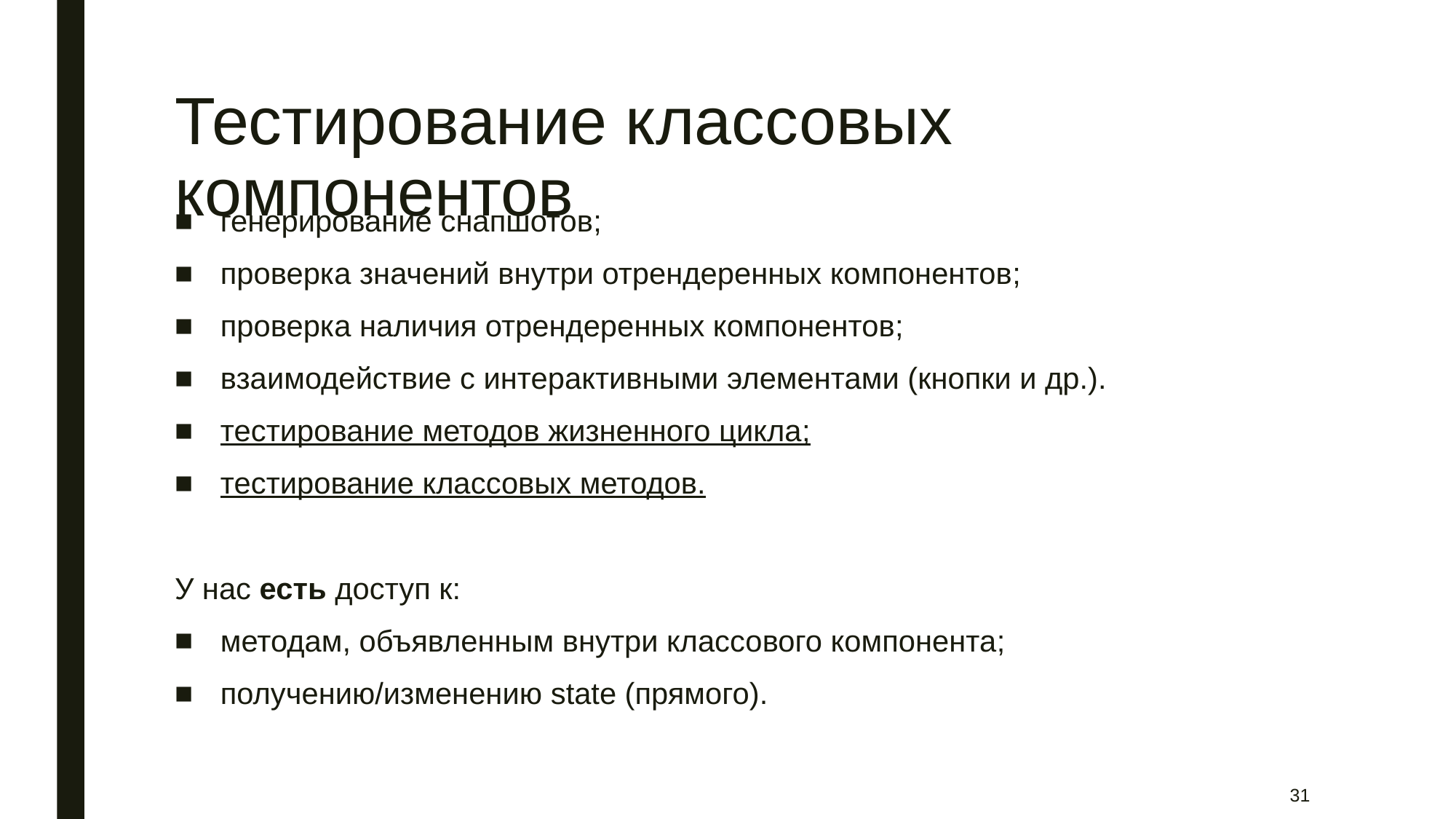

# Тестирование классовых компонентов
генерирование снапшотов;
проверка значений внутри отрендеренных компонентов;
проверка наличия отрендеренных компонентов;
взаимодействие с интерактивными элементами (кнопки и др.).
тестирование методов жизненного цикла;
тестирование классовых методов.

У нас есть доступ к:
методам, объявленным внутри классового компонента;
получению/изменению state (прямого).
31